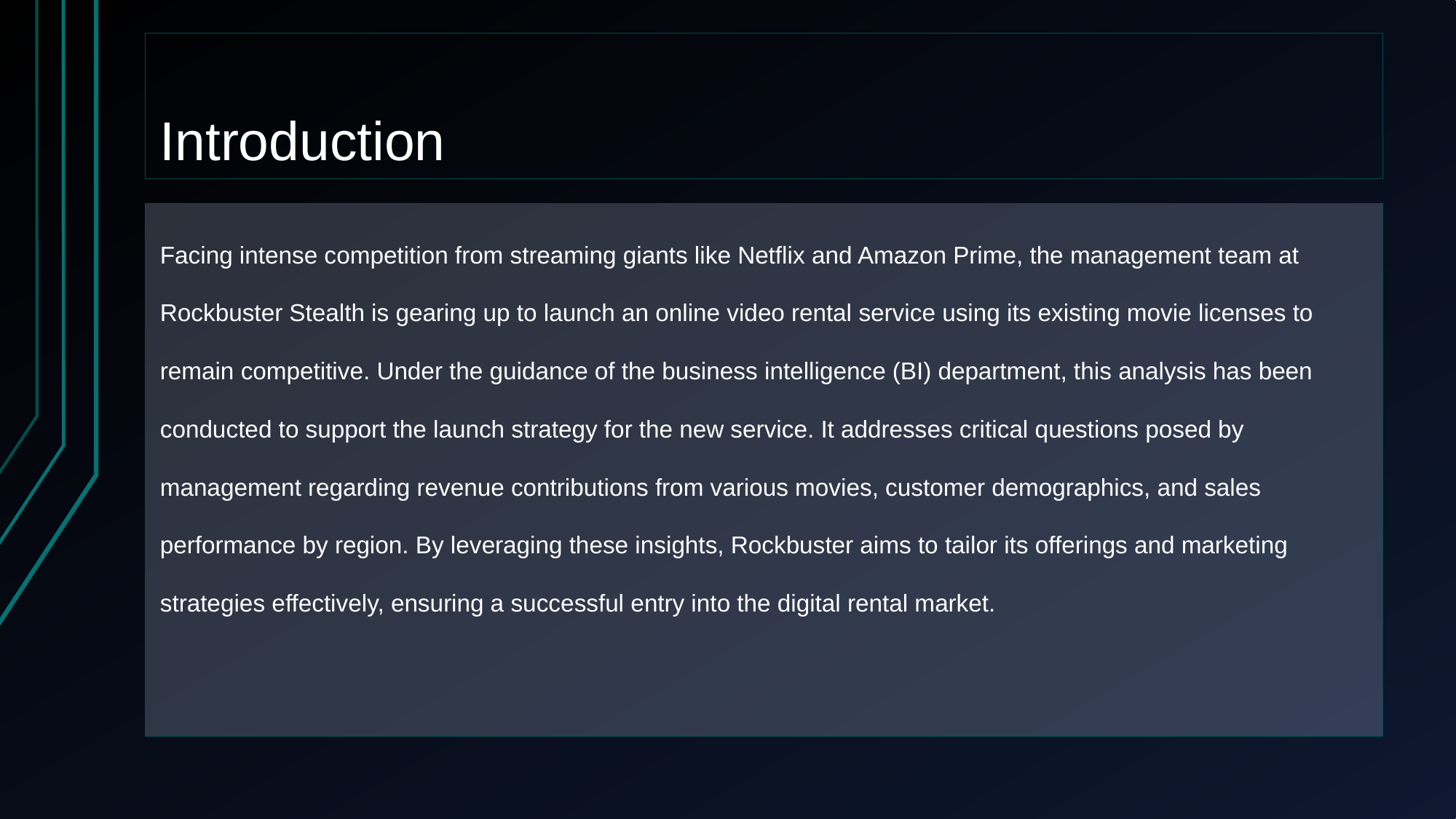

# Introduction
Facing intense competition from streaming giants like Netflix and Amazon Prime, the management team at Rockbuster Stealth is gearing up to launch an online video rental service using its existing movie licenses to remain competitive. Under the guidance of the business intelligence (BI) department, this analysis has been conducted to support the launch strategy for the new service. It addresses critical questions posed by management regarding revenue contributions from various movies, customer demographics, and sales performance by region. By leveraging these insights, Rockbuster aims to tailor its offerings and marketing strategies effectively, ensuring a successful entry into the digital rental market.